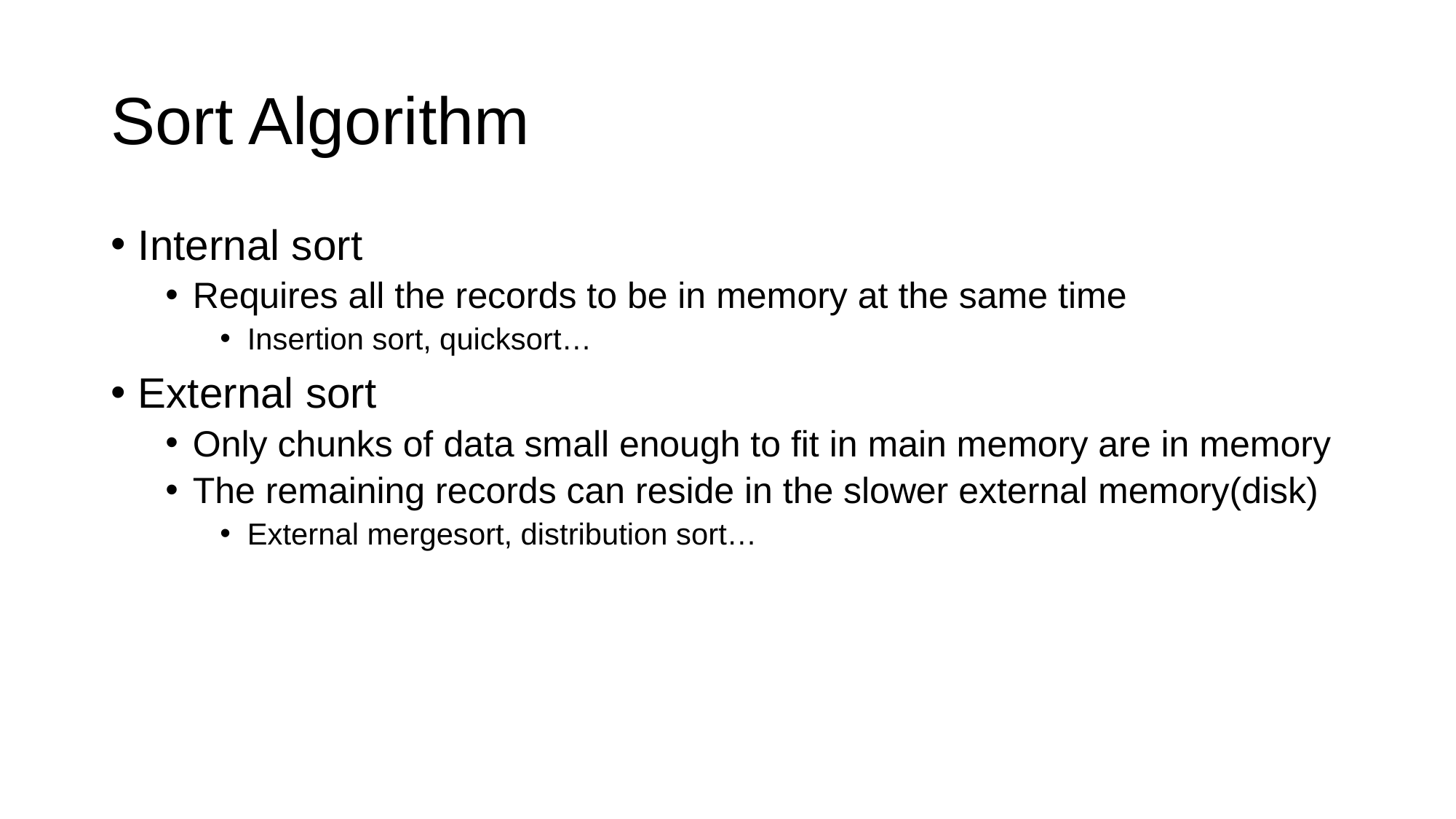

# Sort Algorithm
Internal sort
Requires all the records to be in memory at the same time
Insertion sort, quicksort…
External sort
Only chunks of data small enough to fit in main memory are in memory
The remaining records can reside in the slower external memory(disk)
External mergesort, distribution sort…